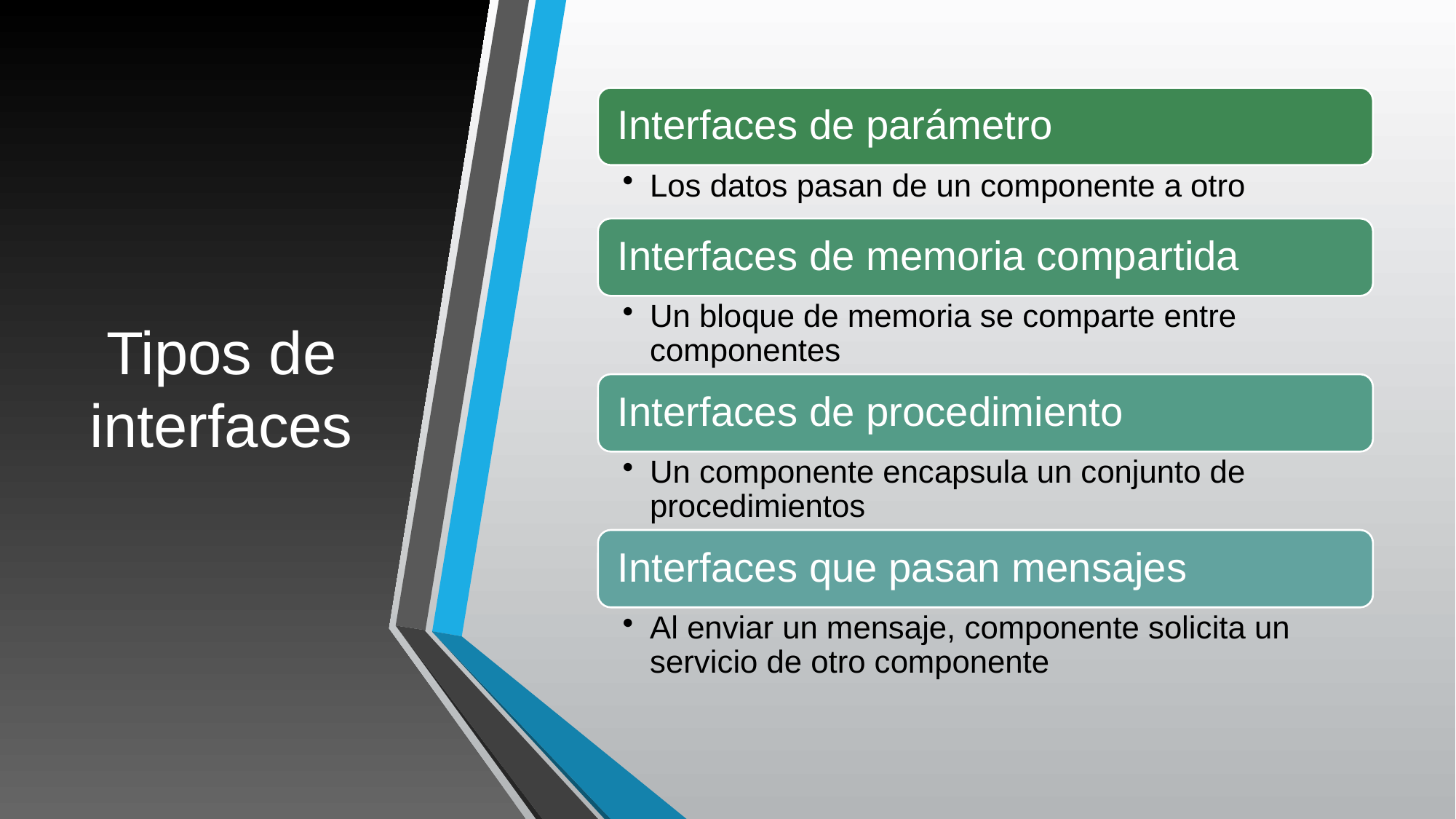

# Tipos de interfaces
Interfaces de parámetro
Los datos pasan de un componente a otro
Interfaces de memoria compartida
Un bloque de memoria se comparte entre componentes
Interfaces de procedimiento
Un componente encapsula un conjunto de procedimientos
Interfaces que pasan mensajes
Al enviar un mensaje, componente solicita un servicio de otro componente